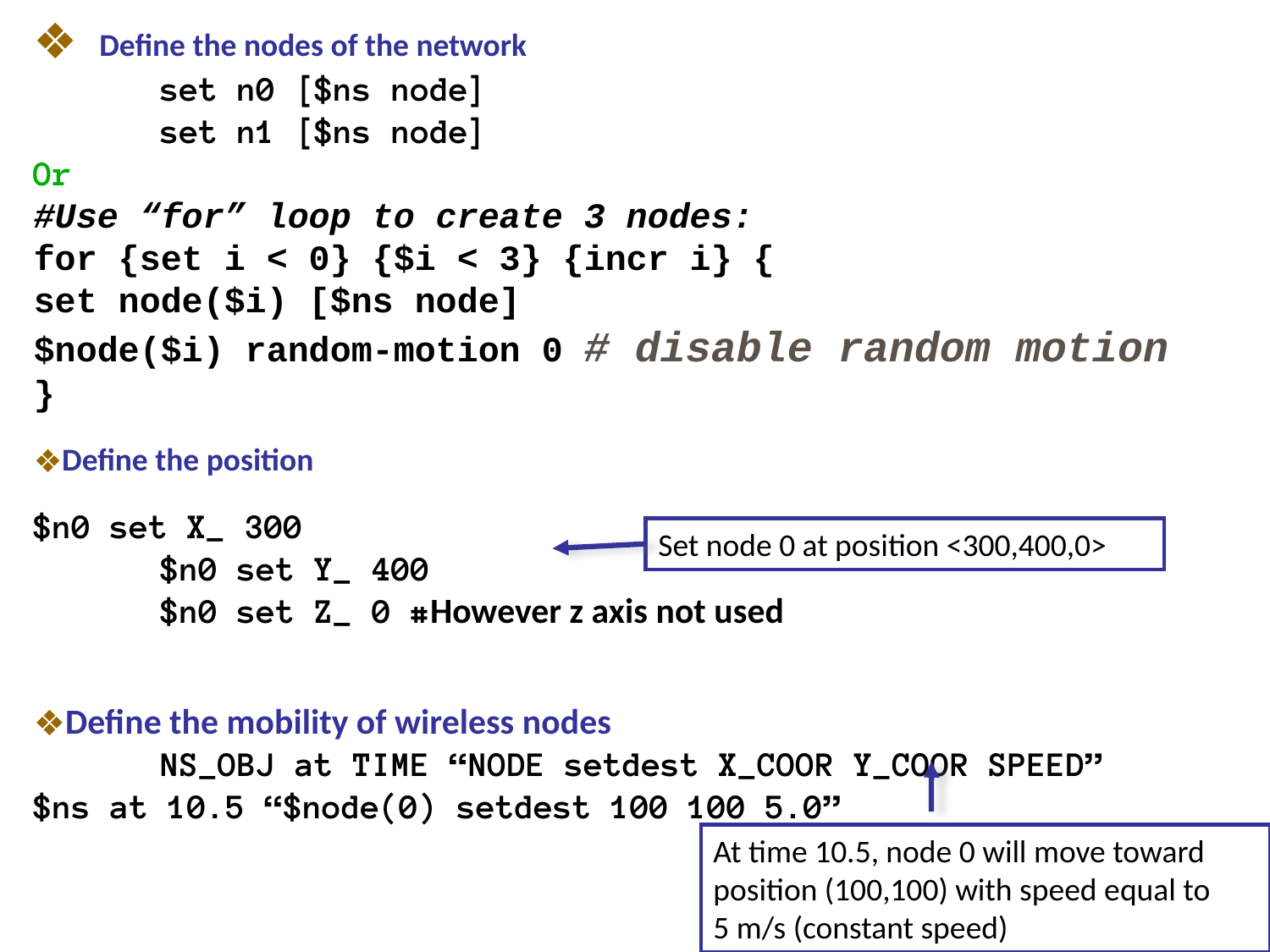

Define the nodes of the network
	set n0 [$ns node]
	set n1 [$ns node]
Or
#Use “for” loop to create 3 nodes:
for {set i < 0} {$i < 3} {incr i} {
set node($i) [$ns node]
$node($i) random-motion 0 # disable random motion
}
Define the position

$n0 set X_ 300
	$n0 set Y_ 400
	$n0 set Z_ 0 #However z axis not used

Define the mobility of wireless nodes
	NS_OBJ at TIME “NODE setdest X_COOR Y_COOR SPEED”
$ns at 10.5 “$node(0) setdest 100 100 5.0”

Set node 0 at position <300,400,0>
At time 10.5, node 0 will move toward
position (100,100) with speed equal to
5 m/s (constant speed)